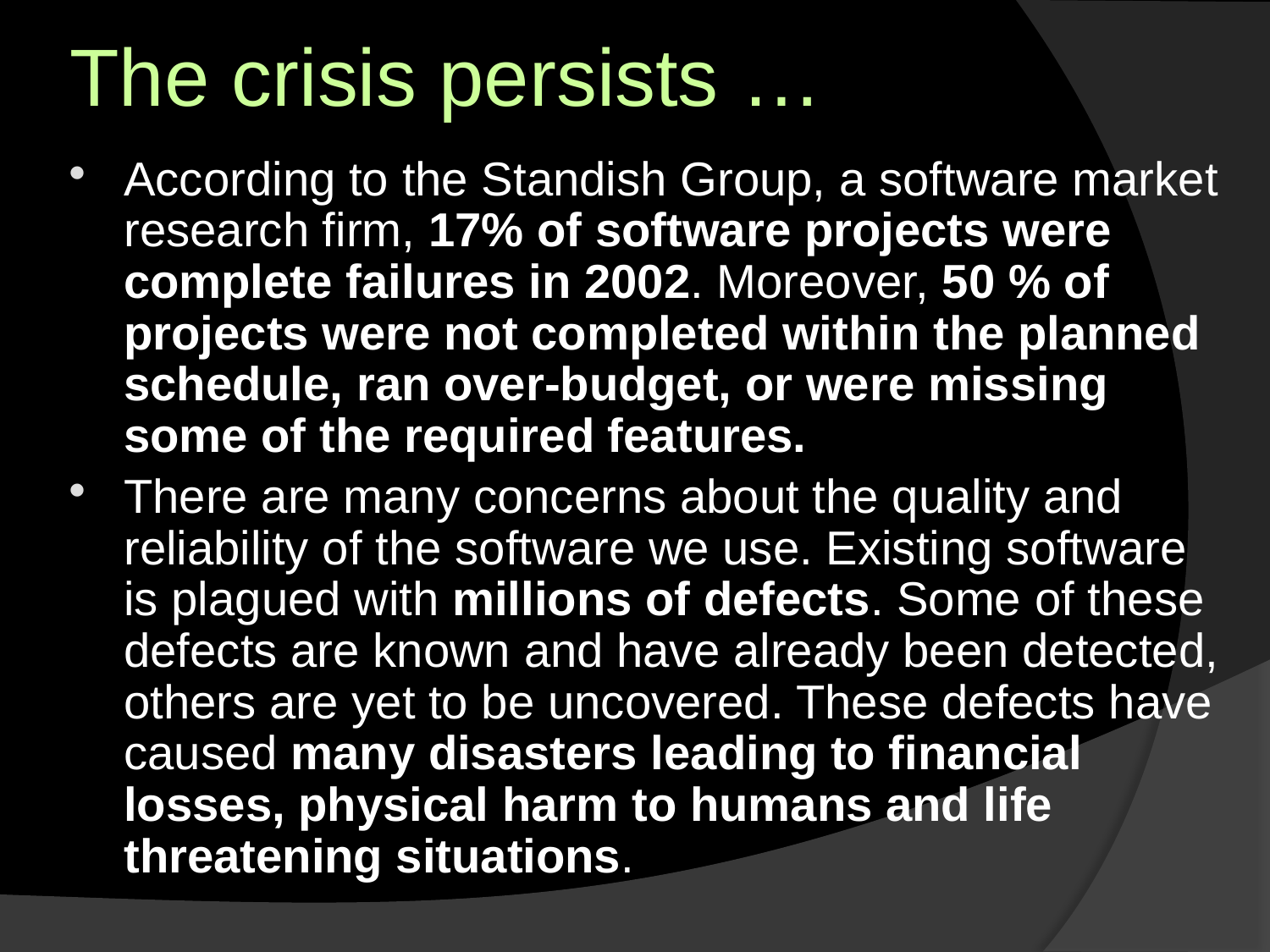

# The crisis persists …
According to the Standish Group, a software market research firm, 17% of software projects were complete failures in 2002. Moreover, 50 % of projects were not completed within the planned schedule, ran over-budget, or were missing some of the required features.
There are many concerns about the quality and reliability of the software we use. Existing software is plagued with millions of defects. Some of these defects are known and have already been detected, others are yet to be uncovered. These defects have caused many disasters leading to financial losses, physical harm to humans and life threatening situations.